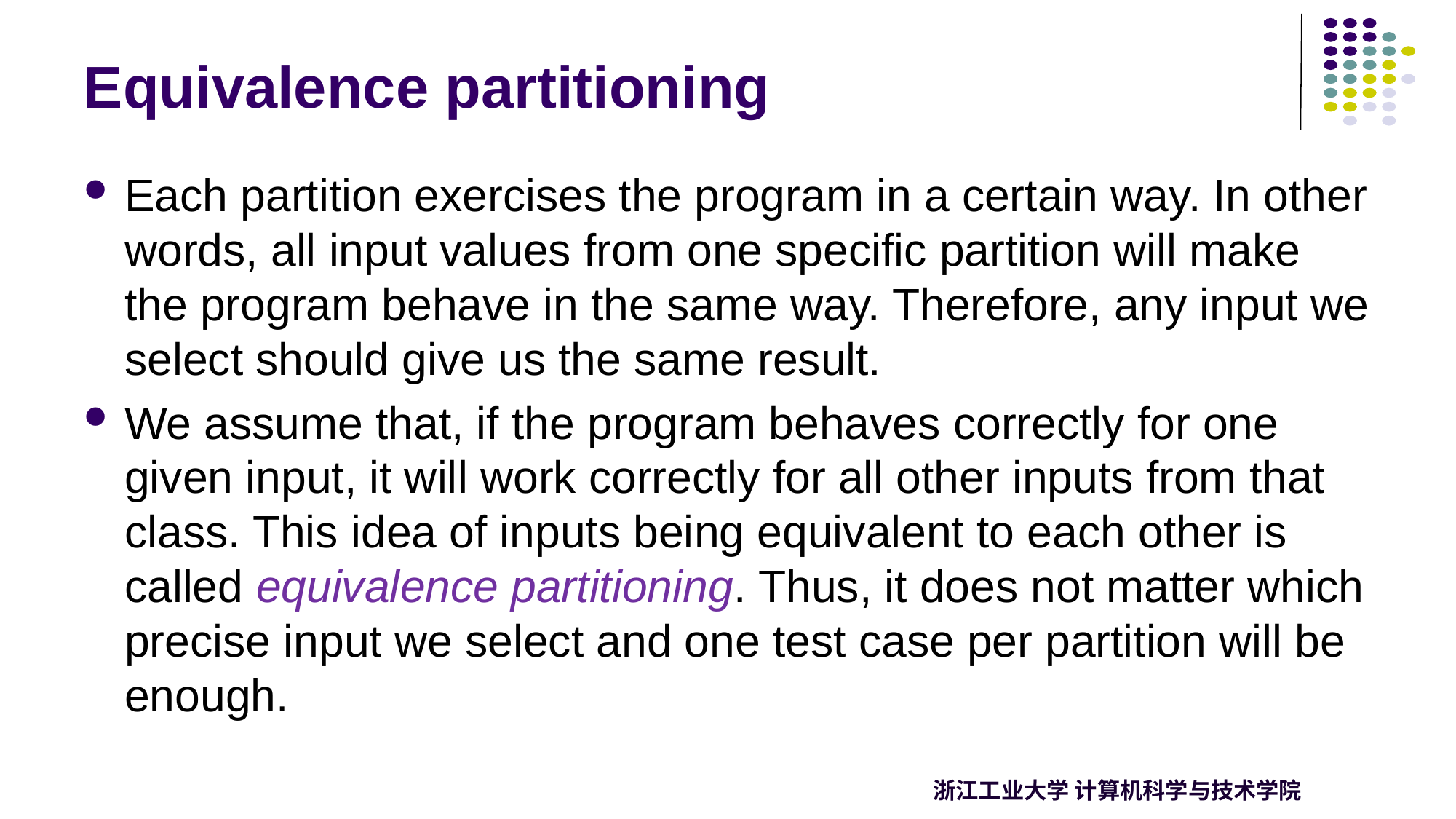

# Equivalence partitioning
Each partition exercises the program in a certain way. In other words, all input values from one specific partition will make the program behave in the same way. Therefore, any input we select should give us the same result.
We assume that, if the program behaves correctly for one given input, it will work correctly for all other inputs from that class. This idea of inputs being equivalent to each other is called equivalence partitioning. Thus, it does not matter which precise input we select and one test case per partition will be enough.